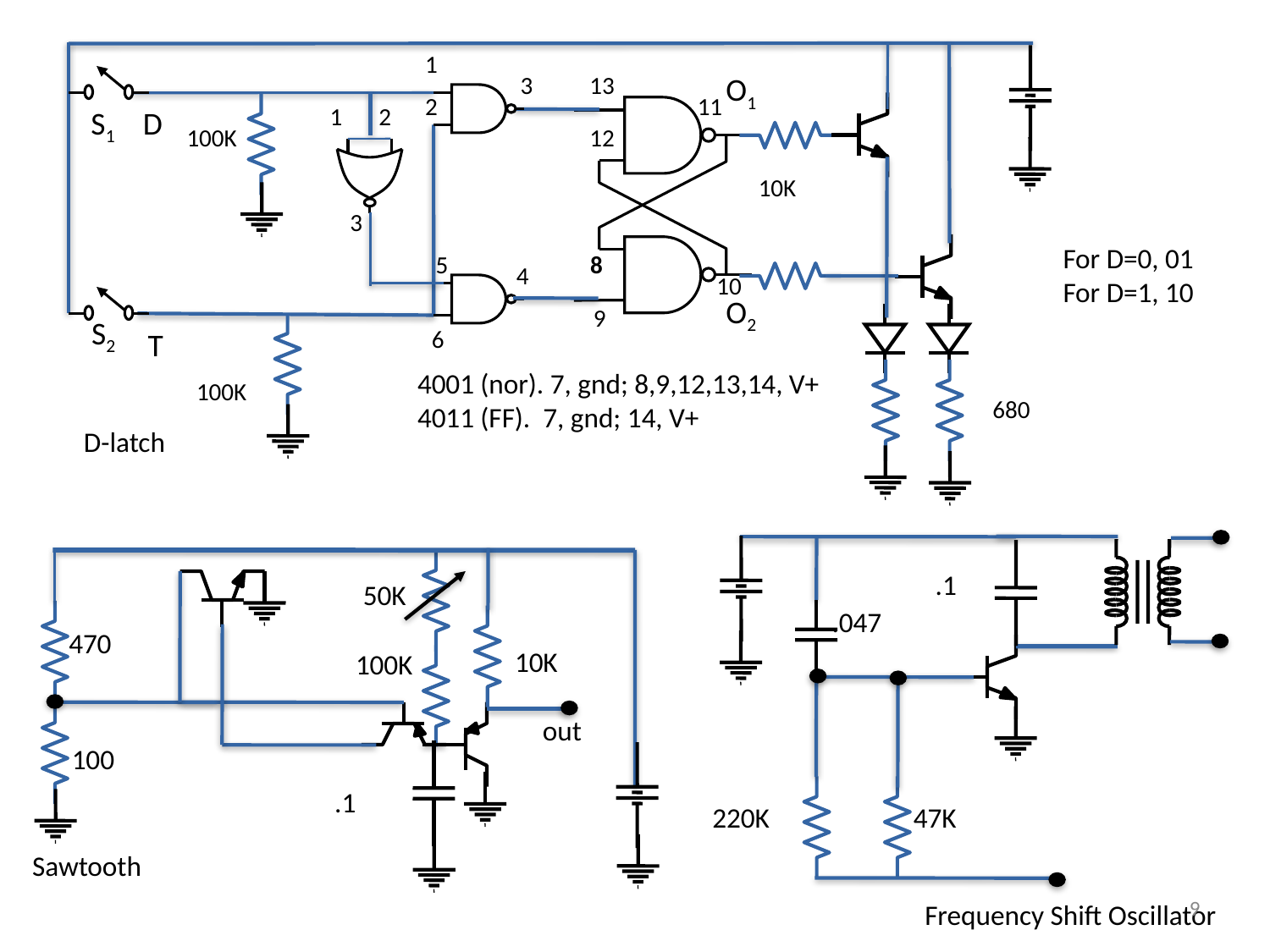

1

13
O1
3

11

2

1
2
S1
D

12
100K

10K

3

For D=0, 01
For D=1, 10
5
8
4
10

O2

9

S2

6
T
4001 (nor). 7, gnd; 8,9,12,13,14, V+
4011 (FF).  7, gnd; 14, V+

100K
680

D-latch

.1

50K

.047

470

10K

100K

out

100

.1

220K
47K

Sawtooth

9
Frequency Shift Oscillator